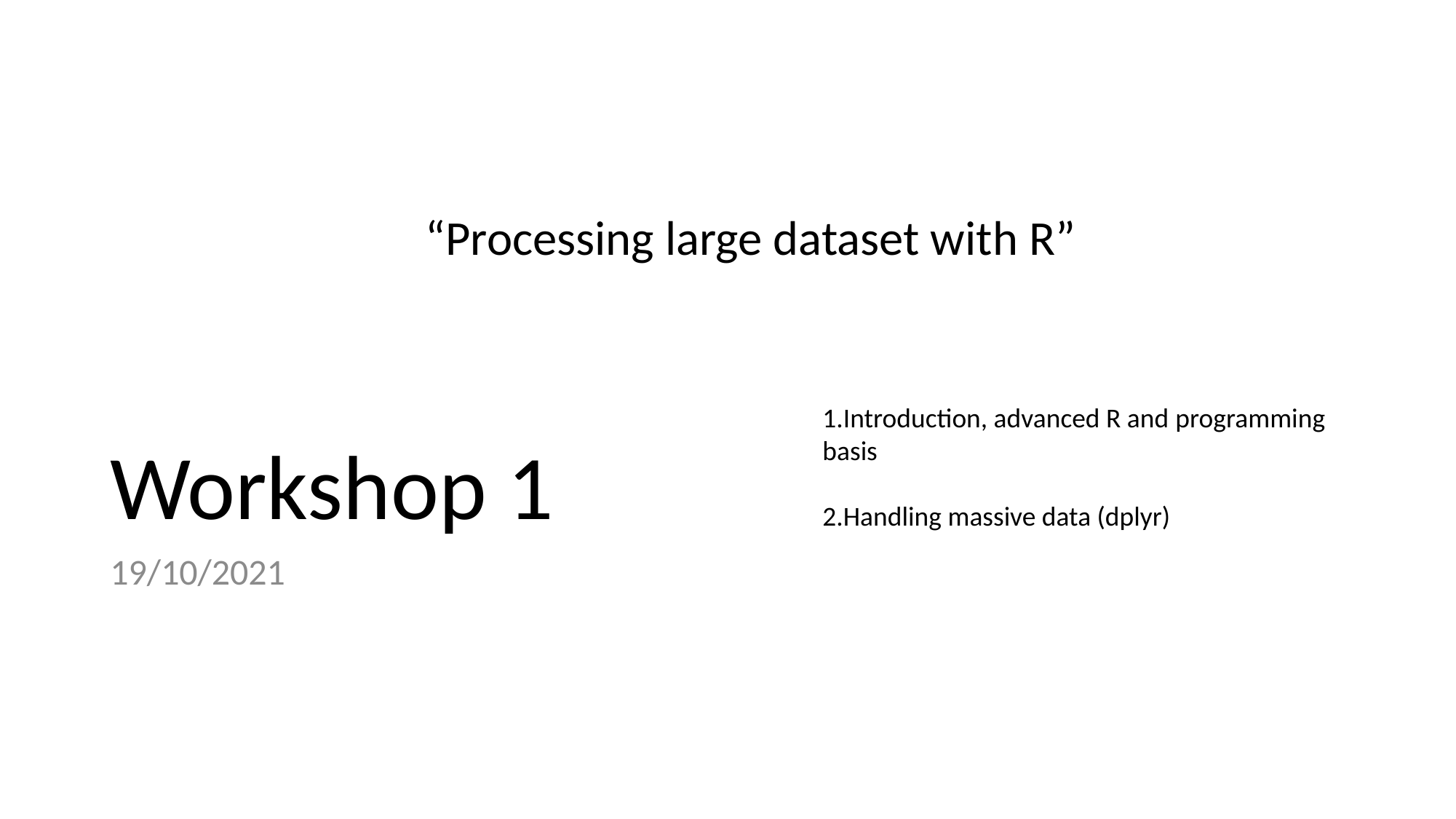

“Processing large dataset with R”​

# Workshop 1
Introduction, advanced R and programming basis​

Handling massive data (dplyr)​

19/10/2021